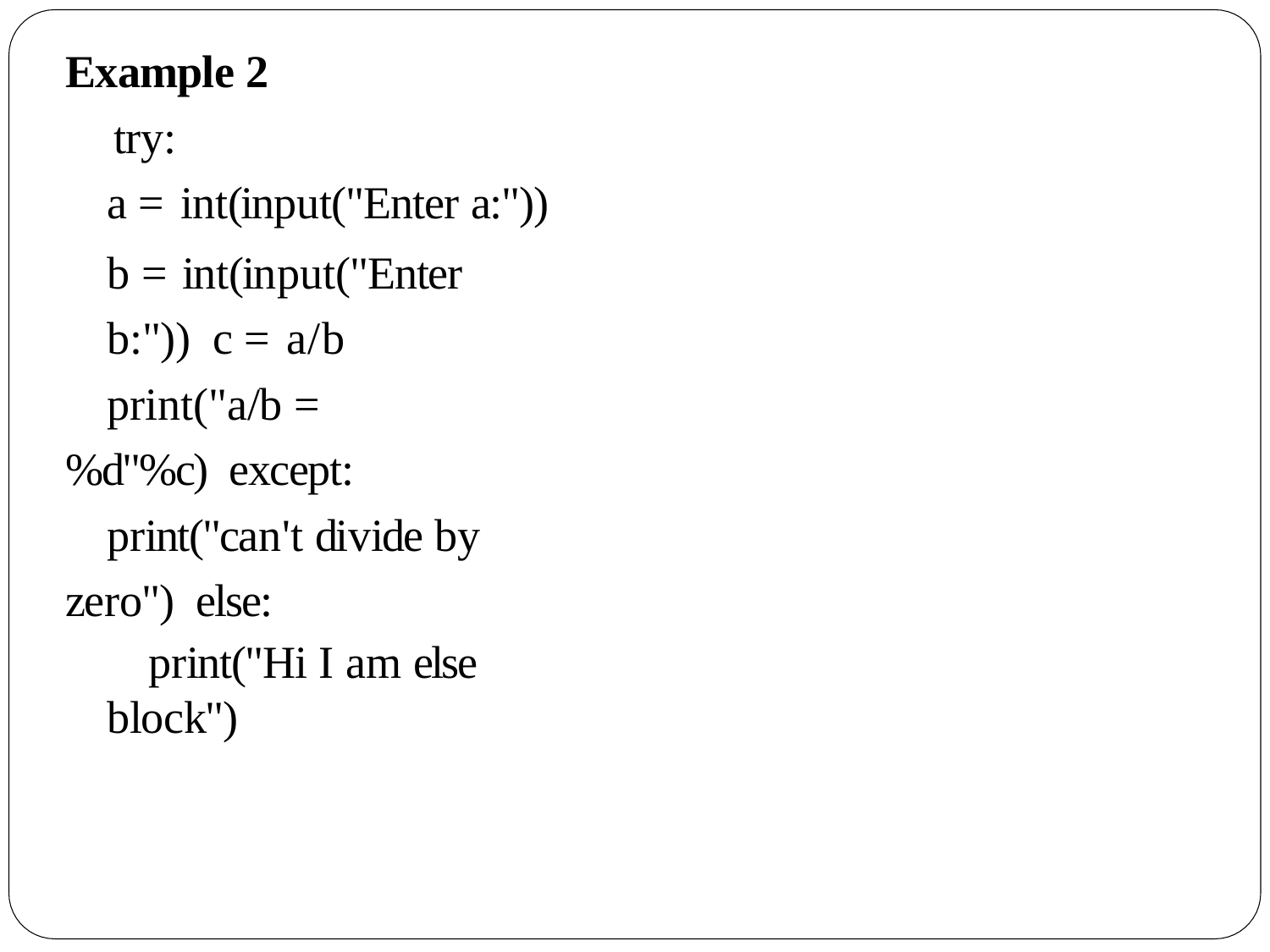

Example 2
try:
a = int(input("Enter a:"))
b = int(input("Enter b:"))  c = a/b
print("a/b = %d"%c)  except:
print("can't divide by zero")  else:
print("Hi I am else block")